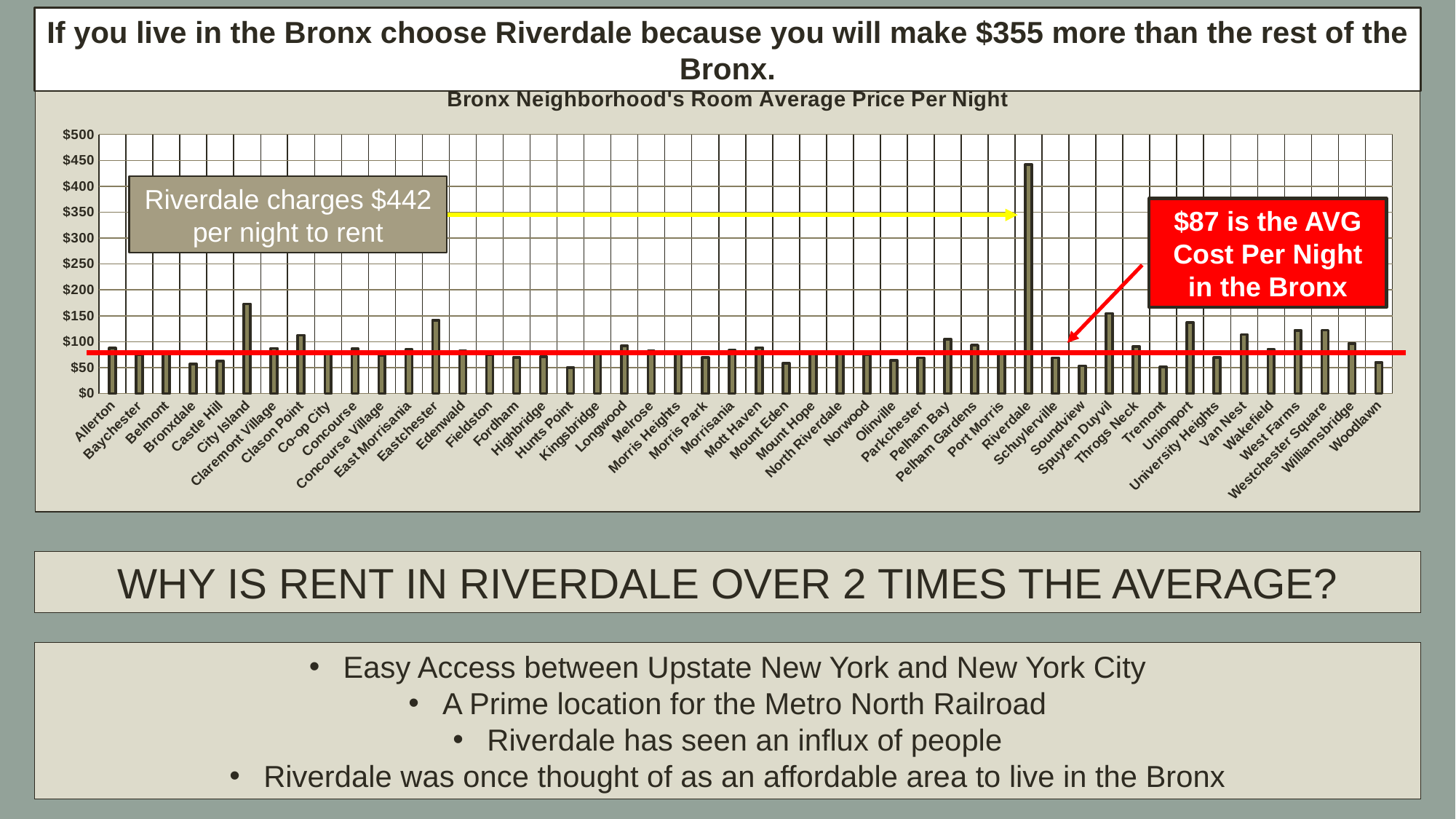

If you live in the Bronx choose Riverdale because you will make $355 more than the rest of the Bronx.

### Chart: Bronx Neighborhood's Room Average Price Per Night

| Category | Total |
|---|---|
| Allerton | 87.5952380952381 |
| Baychester | 75.42857142857143 |
| Belmont | 77.125 |
| Bronxdale | 57.10526315789474 |
| Castle Hill | 63.0 |
| City Island | 173.0 |
| Claremont Village | 87.46428571428571 |
| Clason Point | 112.76190476190476 |
| Co-op City | 77.5 |
| Concourse | 86.18 |
| Concourse Village | 73.78125 |
| East Morrisania | 85.0 |
| Eastchester | 141.69230769230768 |
| Edenwald | 82.0 |
| Fieldston | 75.08333333333333 |
| Fordham | 69.44444444444444 |
| Highbridge | 71.11111111111111 |
| Hunts Point | 50.5 |
| Kingsbridge | 77.92857142857143 |
| Longwood | 91.91935483870968 |
| Melrose | 83.3 |
| Morris Heights | 76.94117647058823 |
| Morris Park | 69.33333333333333 |
| Morrisania | 83.44444444444444 |
| Mott Haven | 88.91666666666667 |
| Mount Eden | 58.5 |
| Mount Hope | 77.5 |
| North Riverdale | 79.9 |
| Norwood | 75.54838709677419 |
| Olinville | 64.0 |
| Parkchester | 69.07692307692308 |
| Pelham Bay | 105.0 |
| Pelham Gardens | 93.60714285714286 |
| Port Morris | 79.8913043478261 |
| Riverdale | 442.09090909090907 |
| Schuylerville | 69.23076923076923 |
| Soundview | 53.46666666666667 |
| Spuyten Duyvil | 154.75 |
| Throgs Neck | 91.04166666666667 |
| Tremont | 51.54545454545455 |
| Unionport | 137.14285714285714 |
| University Heights | 69.57142857142857 |
| Van Nest | 113.81818181818181 |
| Wakefield | 85.58 |
| West Farms | 122.0 |
| Westchester Square | 122.2 |
| Williamsbridge | 96.75 |
| Woodlawn | 60.09090909090909 |
Riverdale charges $442 per night to rent
$87 is the AVG Cost Per Night in the Bronx
WHY IS RENT IN RIVERDALE OVER 2 TIMES THE AVERAGE?
Easy Access between Upstate New York and New York City
A Prime location for the Metro North Railroad
Riverdale has seen an influx of people
Riverdale was once thought of as an affordable area to live in the Bronx